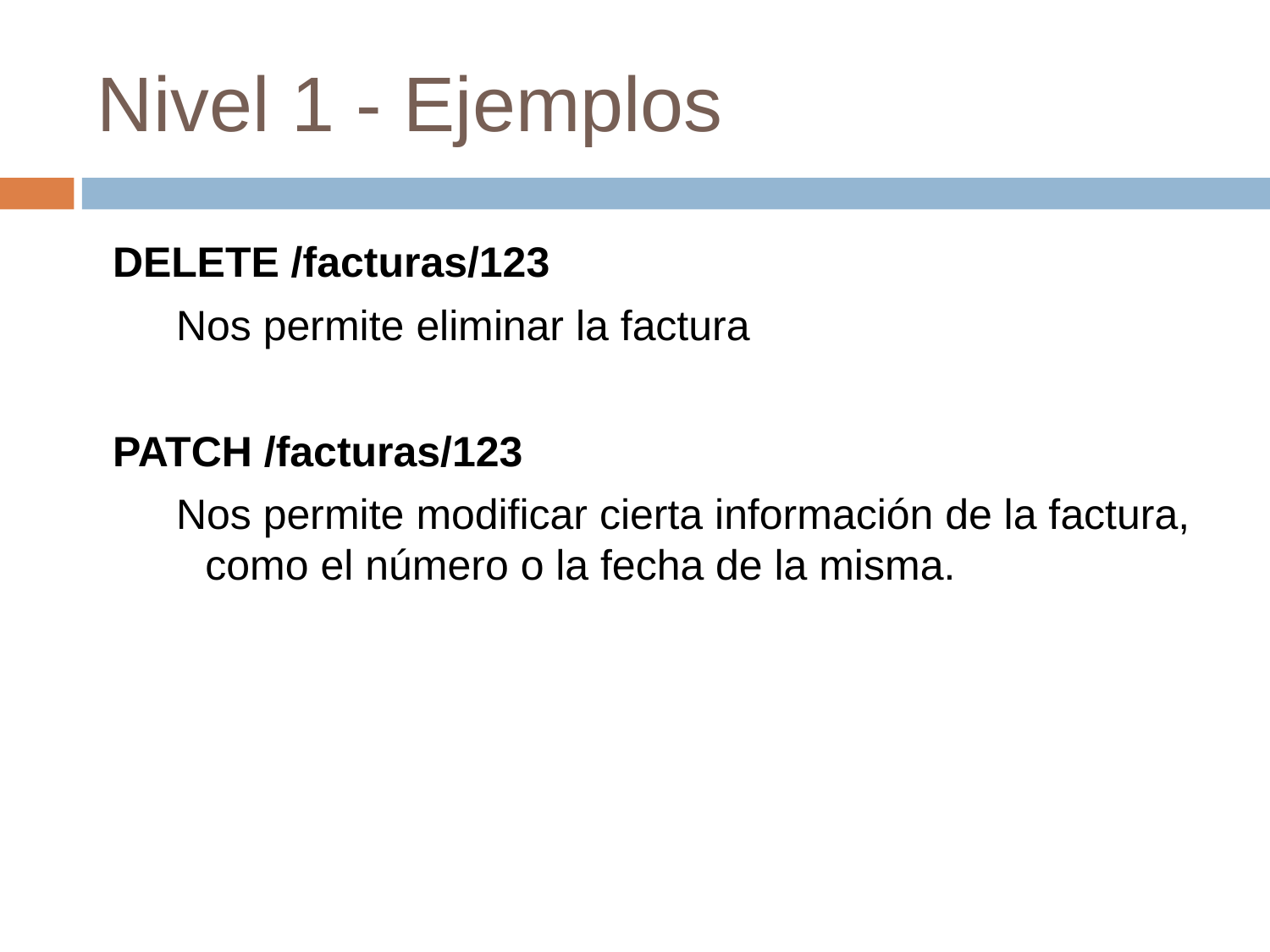

# Nivel 1 - Ejemplos
DELETE /facturas/123
Nos permite eliminar la factura

PATCH /facturas/123
Nos permite modificar cierta información de la factura, como el número o la fecha de la misma.